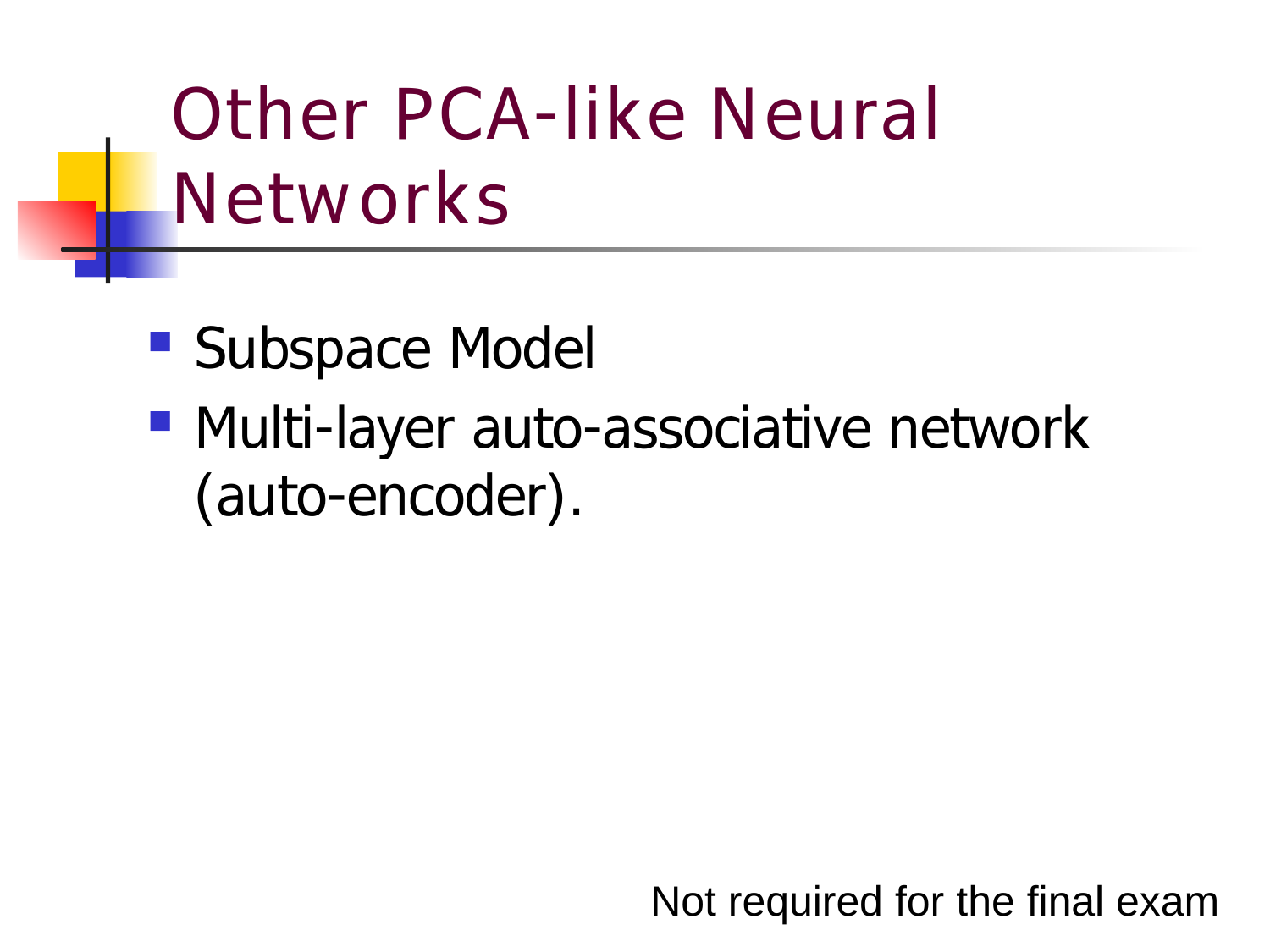

# Other PCA-like Neural Networks
Subspace Model
Multi-layer auto-associative network (auto-encoder).

Not required for the final exam